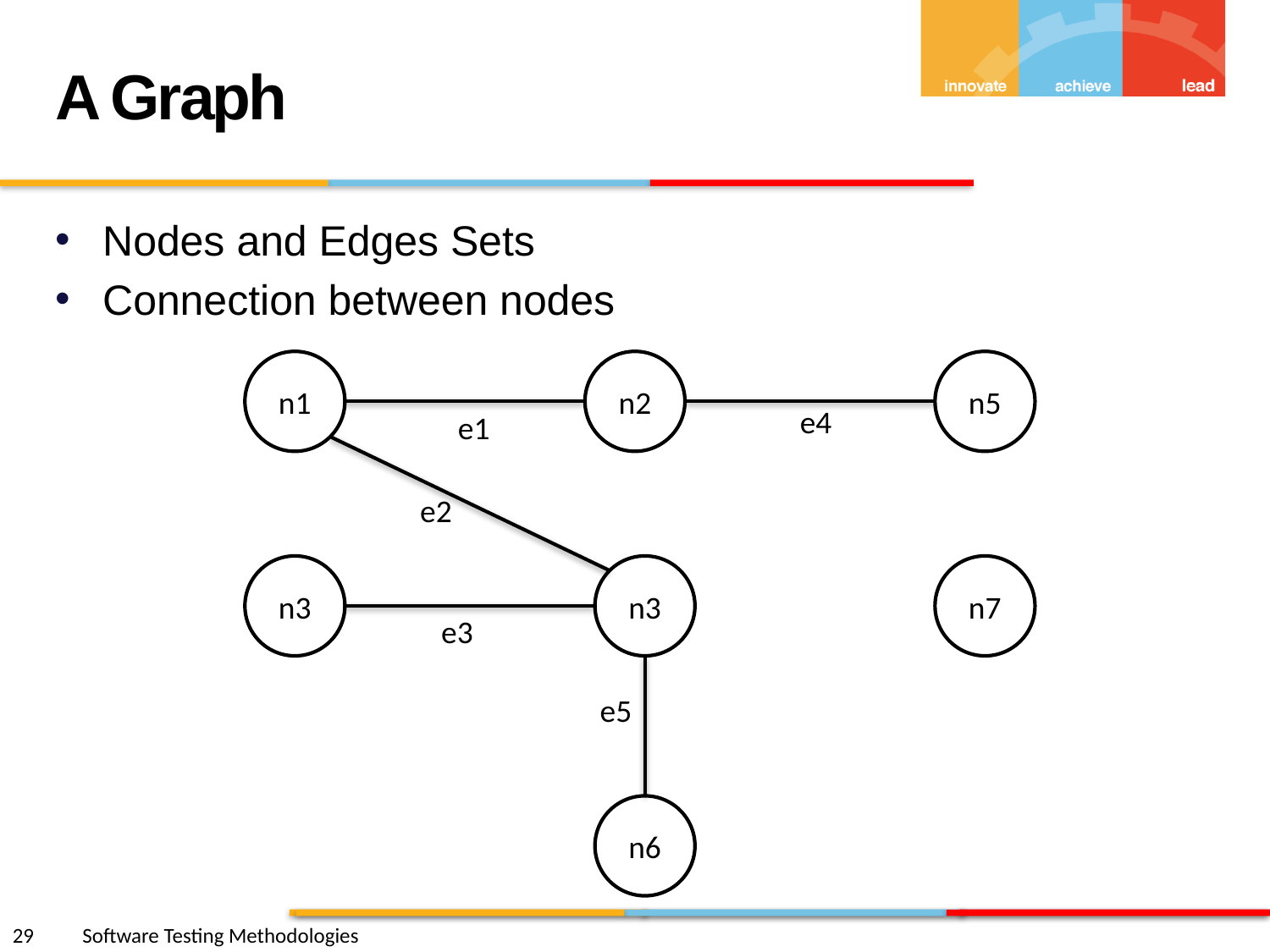

A Graph
Nodes and Edges Sets
Connection between nodes
n1
n2
n5
e4
e1
e2
n3
n3
n7
e3
e5
n6